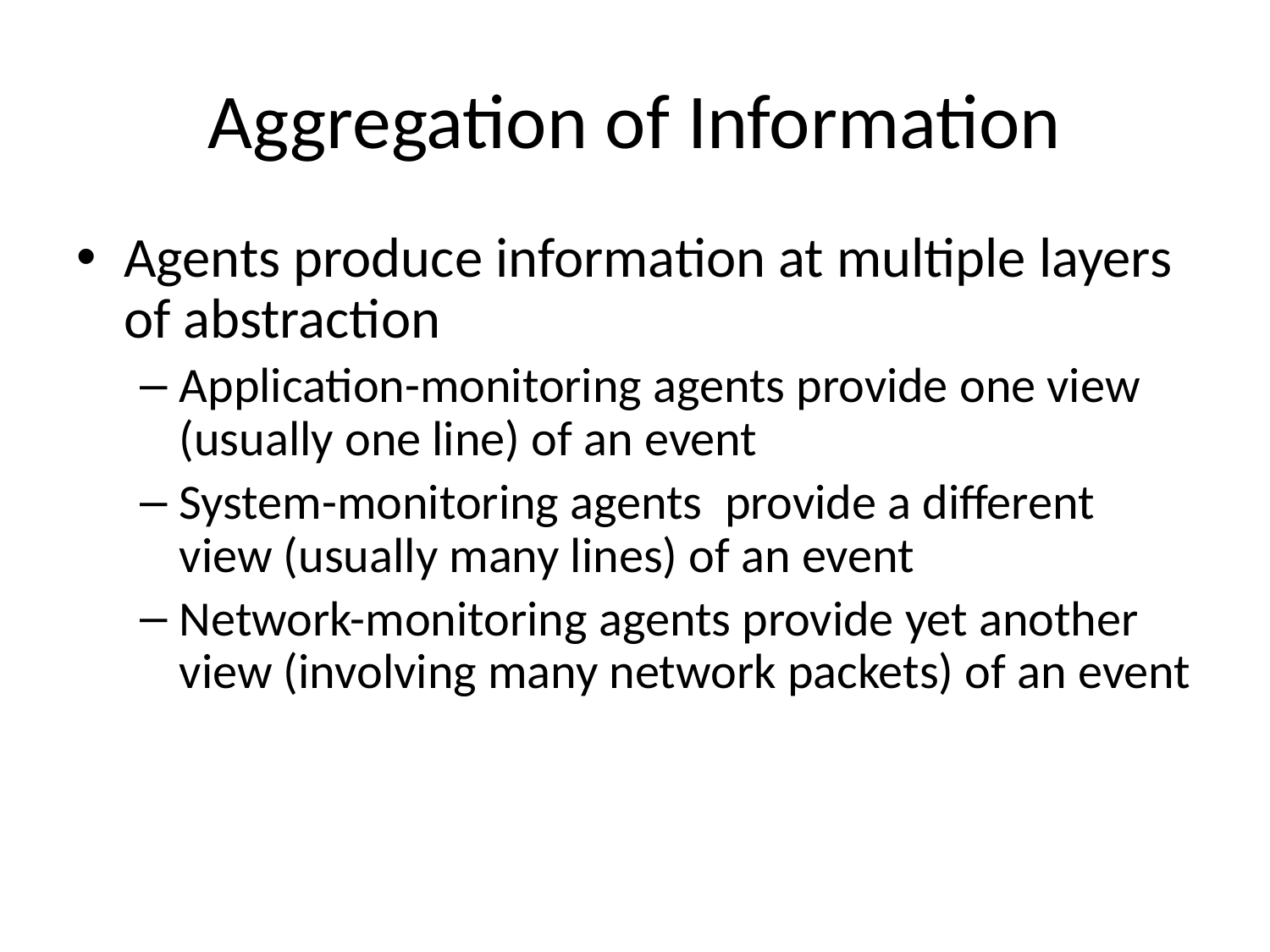

# Aggregation of Information
Agents produce information at multiple layers of abstraction
Application-monitoring agents provide one view (usually one line) of an event
System-monitoring agents  provide a different view (usually many lines) of an event
Network-monitoring agents provide yet another view (involving many network packets) of an event